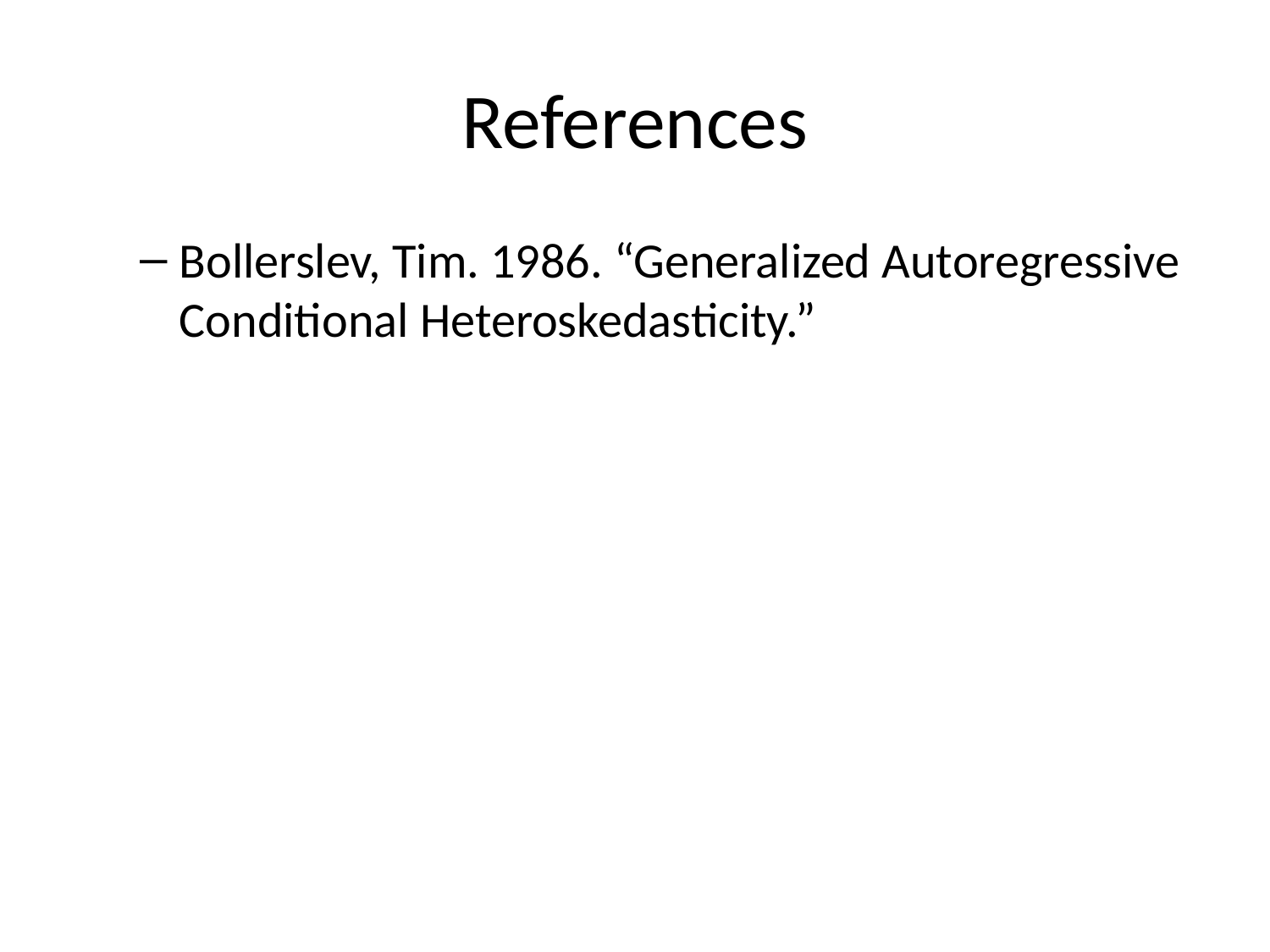

# References
Bollerslev, Tim. 1986. “Generalized Autoregressive Conditional Heteroskedasticity.”